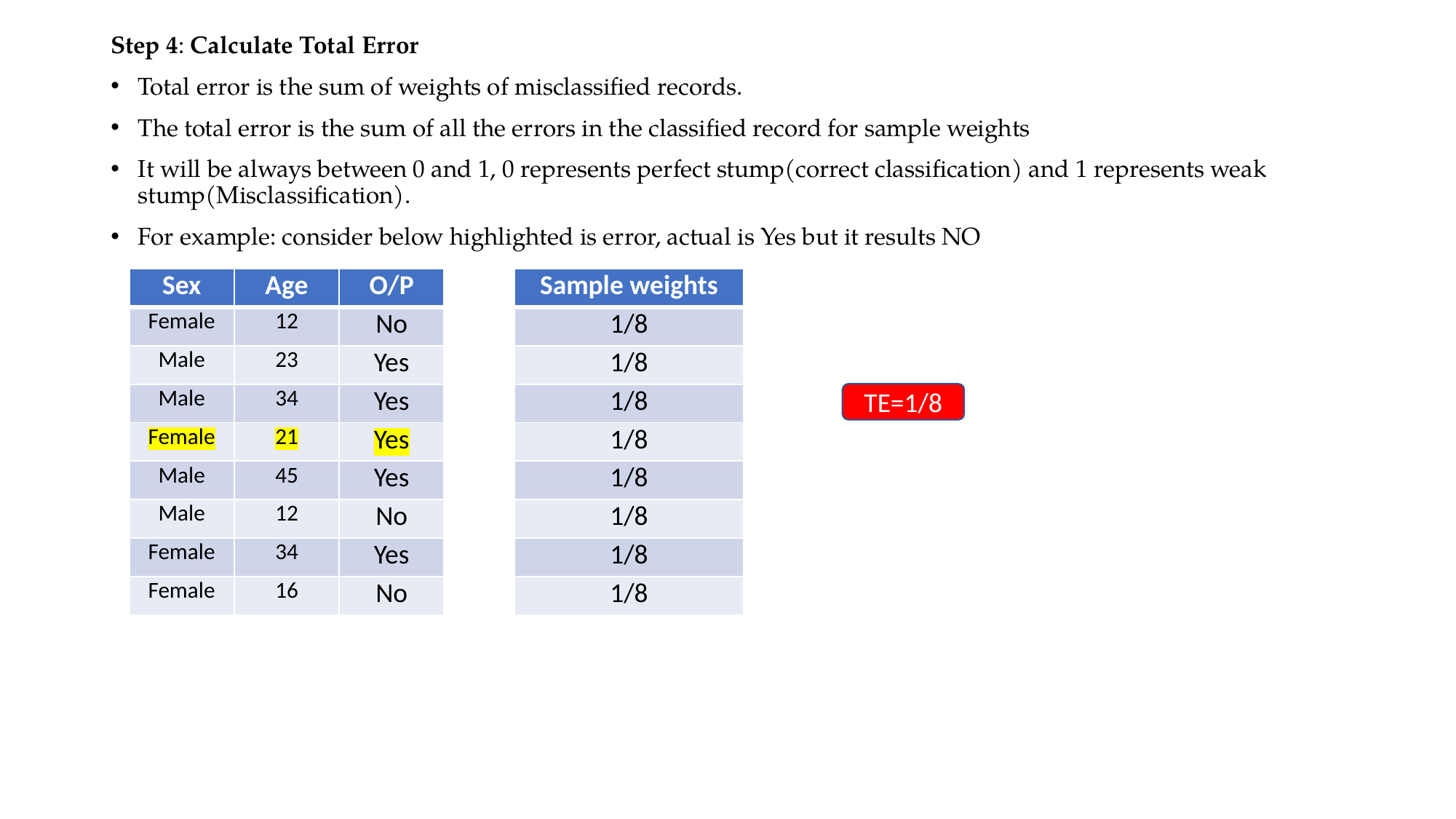

Step 4: Calculate Total Error
Total error is the sum of weights of misclassified records.
The total error is the sum of all the errors in the classified record for sample weights
It will be always between 0 and 1, 0 represents perfect stump(correct classification) and 1 represents weak stump(Misclassification).
For example: consider below highlighted is error, actual is Yes but it results NO
| Sex | Age | O/P |
| --- | --- | --- |
| Female | 12 | No |
| Male | 23 | Yes |
| Male | 34 | Yes |
| Female | 21 | Yes |
| Male | 45 | Yes |
| Male | 12 | No |
| Female | 34 | Yes |
| Female | 16 | No |
| Sample weights |
| --- |
| 1/8 |
| 1/8 |
| 1/8 |
| 1/8 |
| 1/8 |
| 1/8 |
| 1/8 |
| 1/8 |
TE=1/8